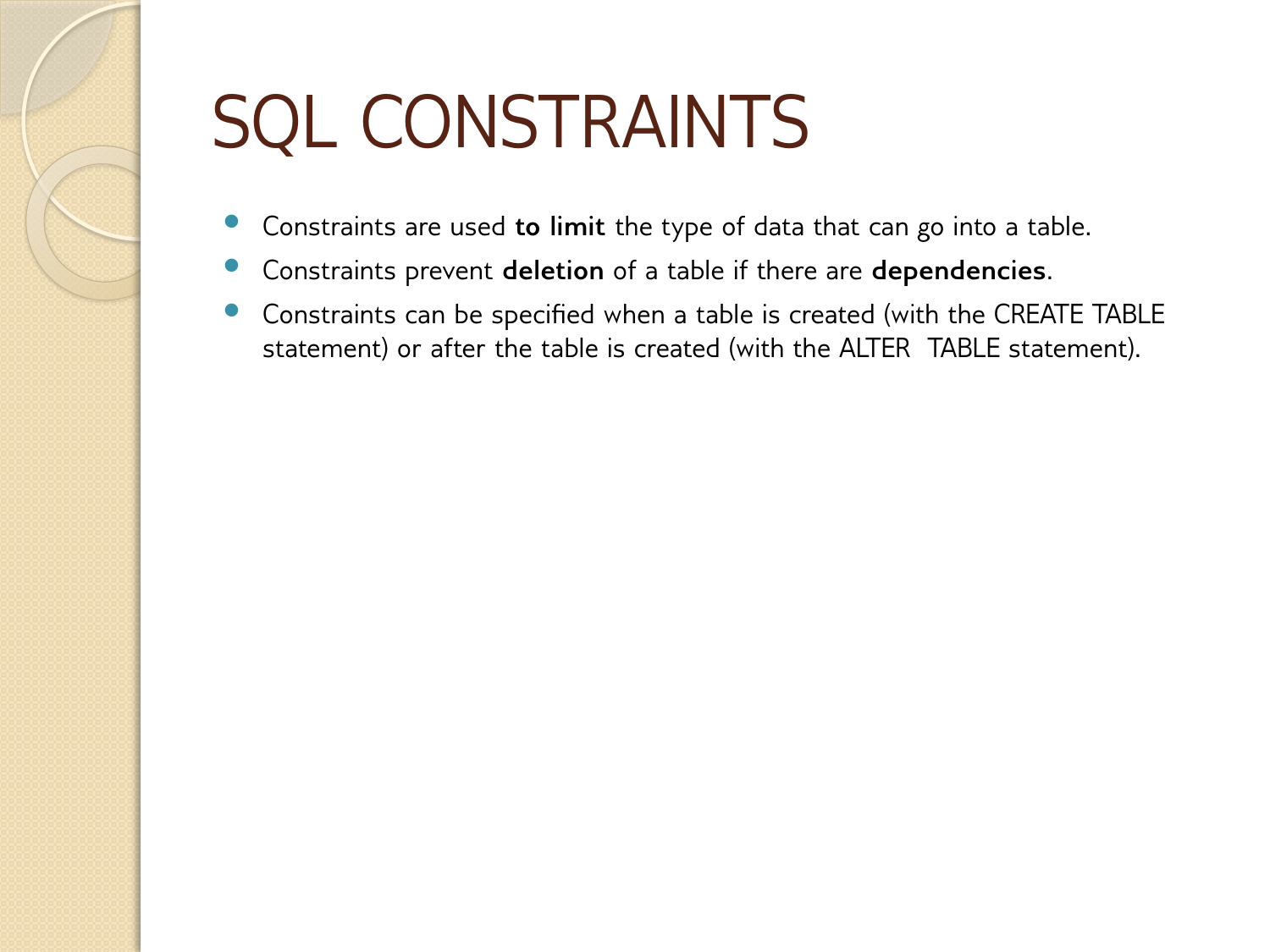

# SQL CONSTRAINTS
Constraints are used to limit the type of data that can go into a table.
Constraints prevent deletion of a table if there are dependencies.
Constraints can be specified when a table is created (with the CREATE TABLE statement) or after the table is created (with the ALTER  TABLE statement).